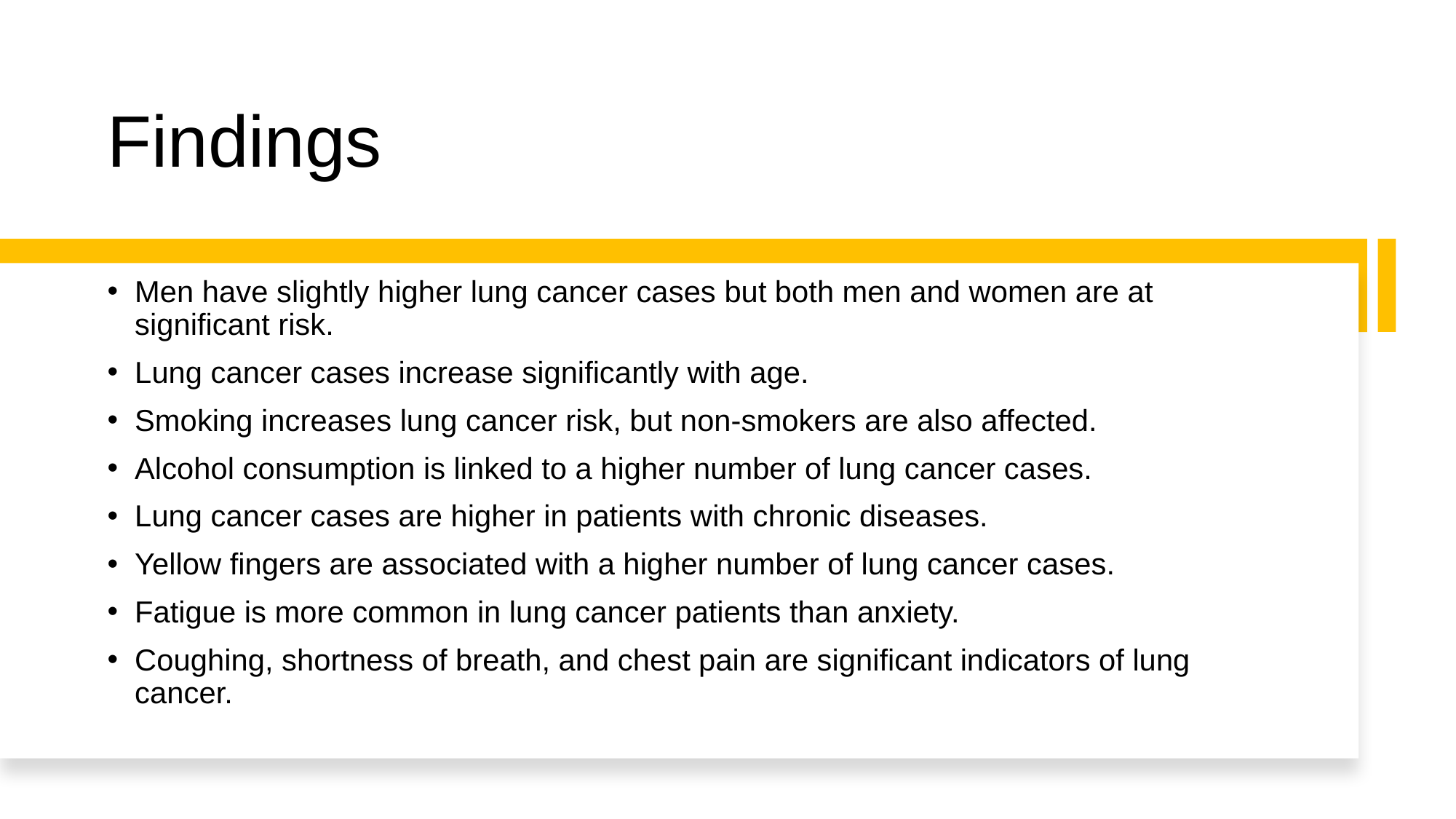

# Findings

Men have slightly higher lung cancer cases but both men and women are at significant risk.
Lung cancer cases increase significantly with age.
Smoking increases lung cancer risk, but non-smokers are also affected.
Alcohol consumption is linked to a higher number of lung cancer cases.
Lung cancer cases are higher in patients with chronic diseases.
Yellow fingers are associated with a higher number of lung cancer cases.
Fatigue is more common in lung cancer patients than anxiety.
Coughing, shortness of breath, and chest pain are significant indicators of lung cancer.